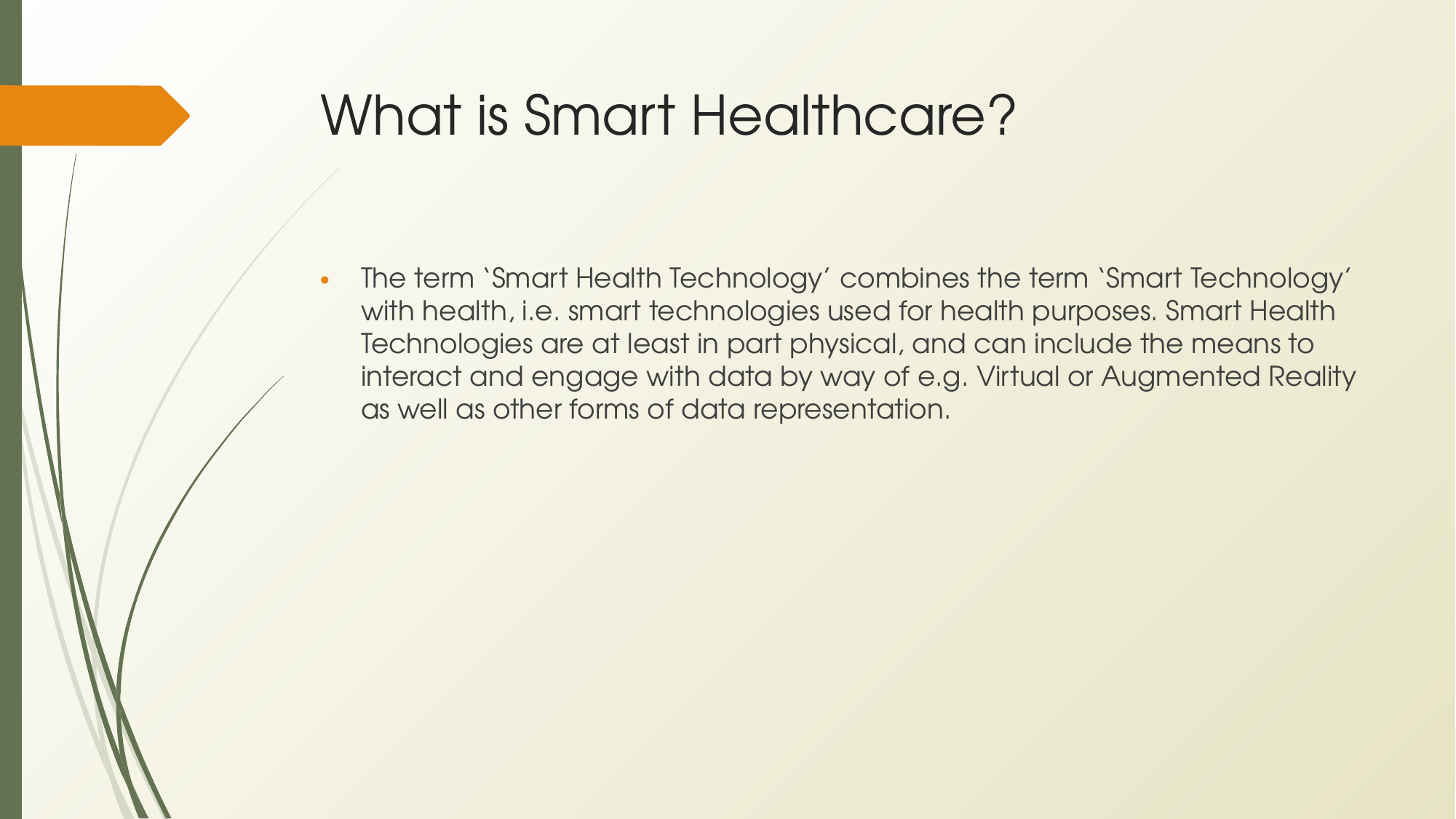

# What is Smart Healthcare?
The term ‘Smart Health Technology’ combines the term ‘Smart Technology’ with health, i.e. smart technologies used for health purposes. Smart Health Technologies are at least in part physical, and can include the means to interact and engage with data by way of e.g. Virtual or Augmented Reality as well as other forms of data representation.